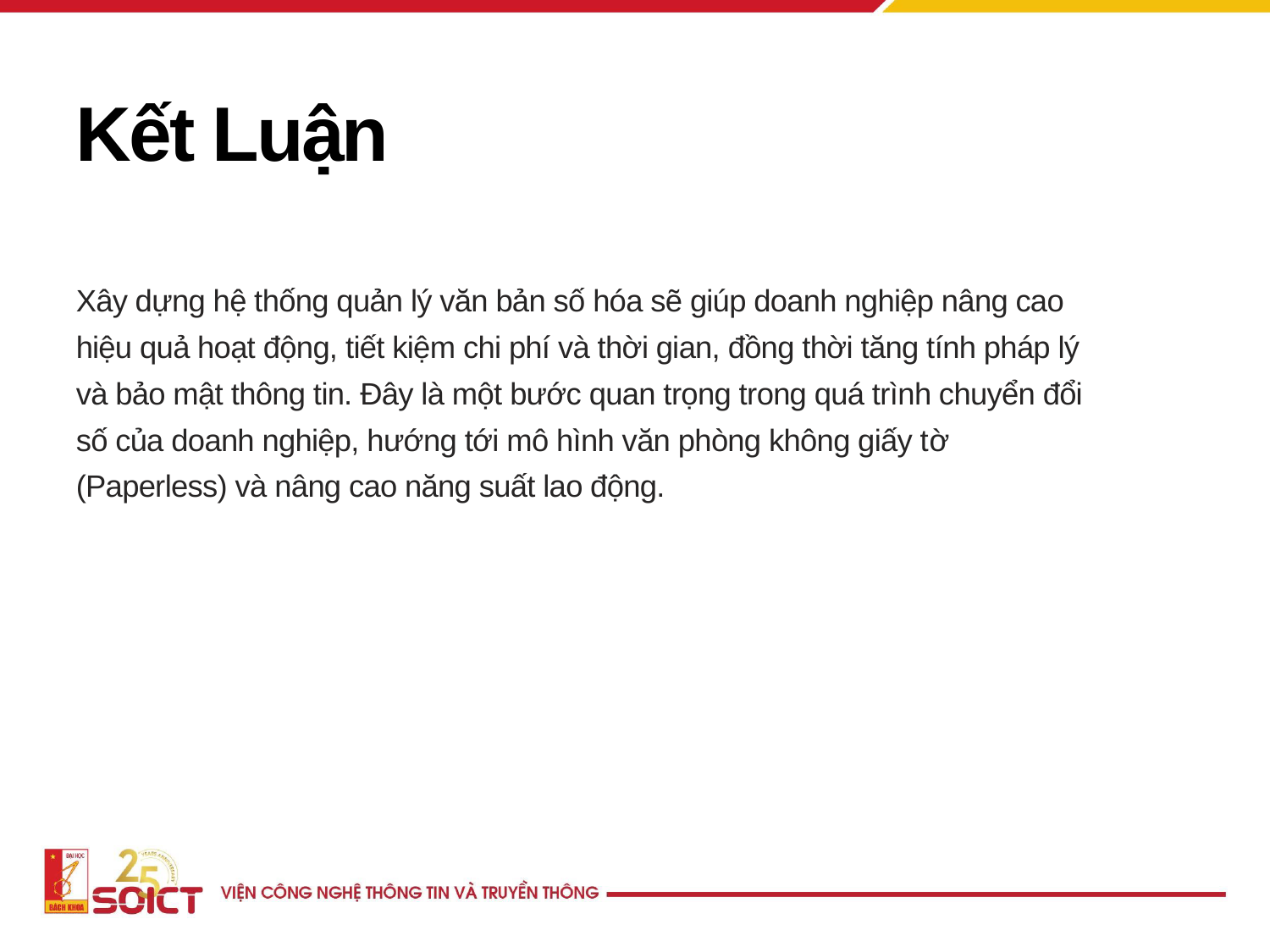

Kết Luận

Xây dựng hệ thống quản lý văn bản số hóa sẽ giúp doanh nghiệp nâng cao hiệu quả hoạt động, tiết kiệm chi phí và thời gian, đồng thời tăng tính pháp lý và bảo mật thông tin. Đây là một bước quan trọng trong quá trình chuyển đổi số của doanh nghiệp, hướng tới mô hình văn phòng không giấy tờ (Paperless) và nâng cao năng suất lao động.